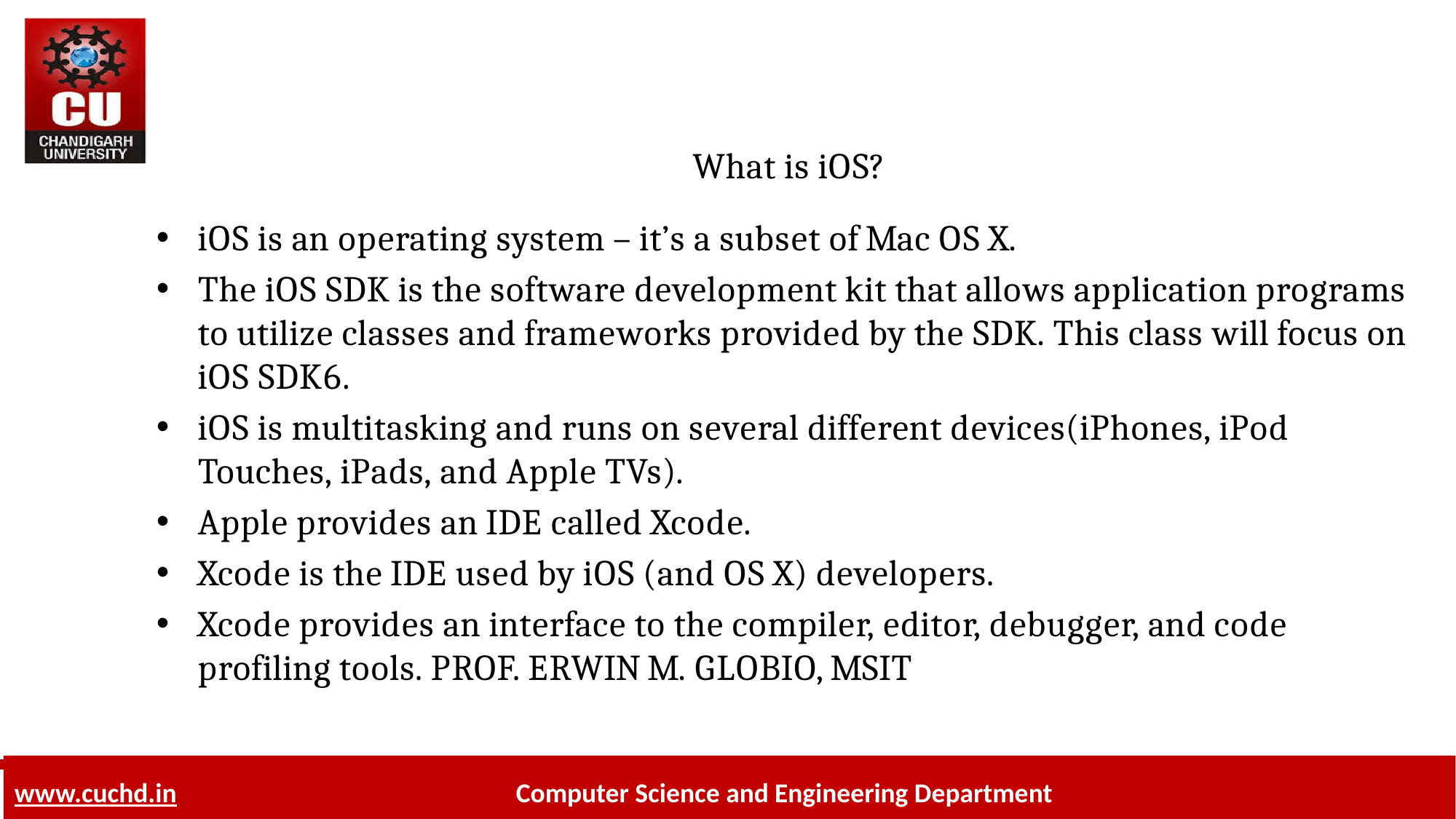

# What is iOS?
iOS is an operating system – it’s a subset of Mac OS X.
The iOS SDK is the software development kit that allows application programs to utilize classes and frameworks provided by the SDK. This class will focus on iOS SDK6.
iOS is multitasking and runs on several different devices(iPhones, iPod Touches, iPads, and Apple TVs).
Apple provides an IDE called Xcode.
Xcode is the IDE used by iOS (and OS X) developers.
Xcode provides an interface to the compiler, editor, debugger, and code profiling tools. PROF. ERWIN M. GLOBIO, MSIT